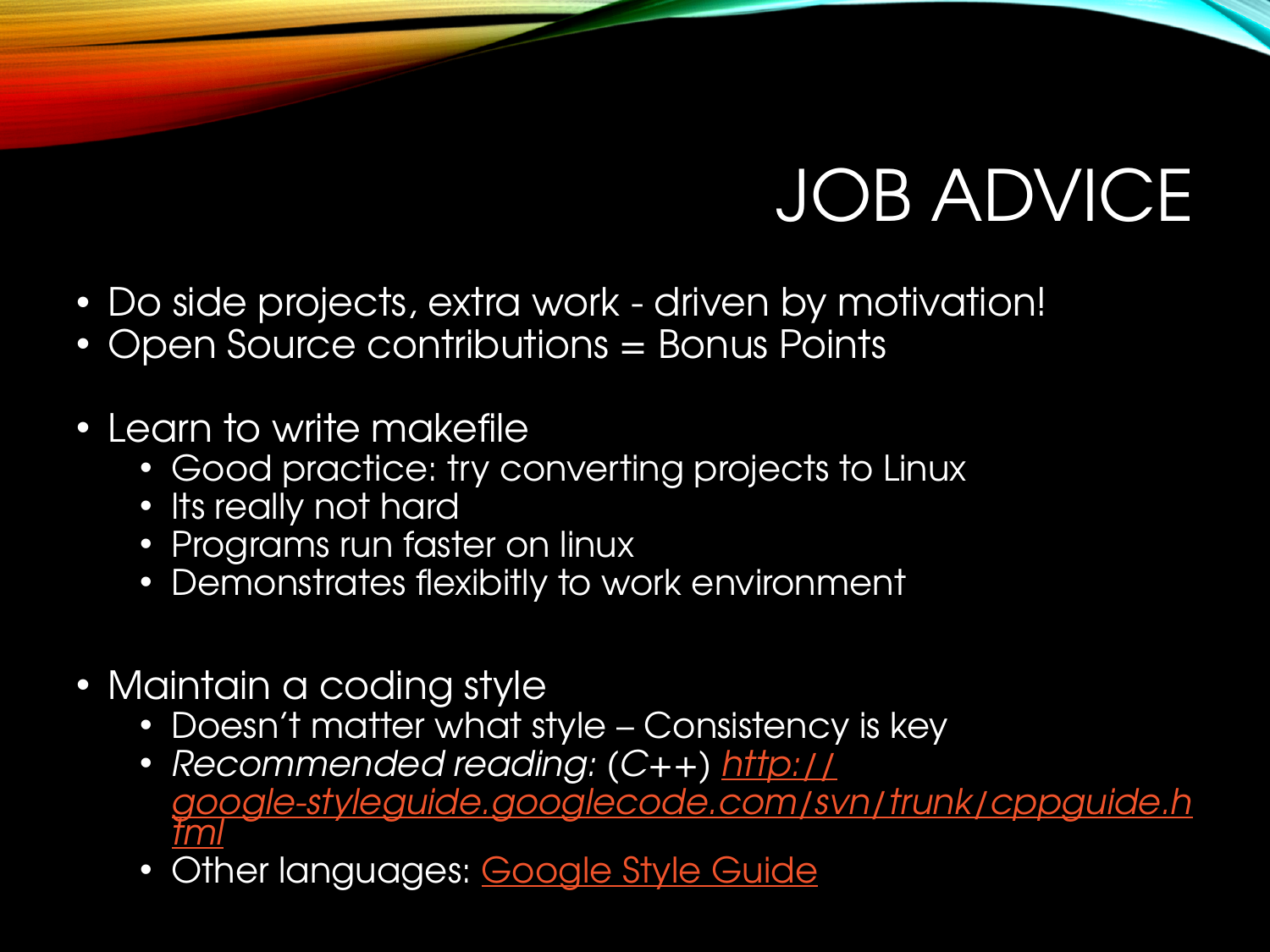

# Job Advice
Do side projects, extra work - driven by motivation!
Open Source contributions = Bonus Points

Learn to write makefile
Good practice: try converting projects to Linux
Its really not hard
Programs run faster on linux
Demonstrates flexibitly to work environment

Maintain a coding style
Doesn’t matter what style – Consistency is key
Recommended reading: (C++) http://google-styleguide.googlecode.com/svn/trunk/cppguide.html
Other languages: Google Style Guide